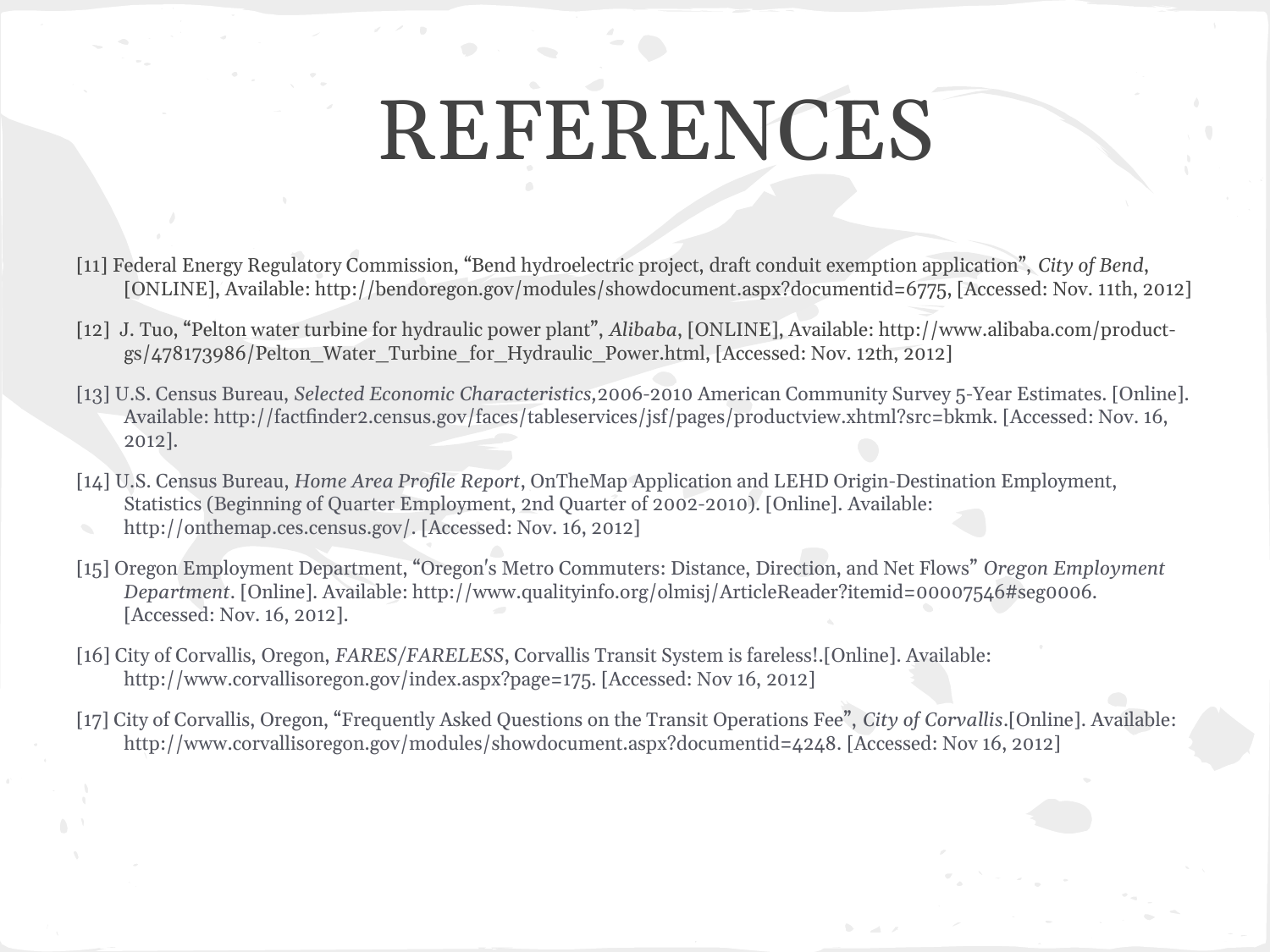

# REFERENCES
[11] Federal Energy Regulatory Commission, “Bend hydroelectric project, draft conduit exemption application”, City of Bend, [ONLINE], Available: http://bendoregon.gov/modules/showdocument.aspx?documentid=6775, [Accessed: Nov. 11th, 2012]
[12]  J. Tuo, “Pelton water turbine for hydraulic power plant”, Alibaba, [ONLINE], Available: http://www.alibaba.com/product-gs/478173986/Pelton_Water_Turbine_for_Hydraulic_Power.html, [Accessed: Nov. 12th, 2012]
[13] U.S. Census Bureau, Selected Economic Characteristics,2006-2010 American Community Survey 5-Year Estimates. [Online]. Available: http://factfinder2.census.gov/faces/tableservices/jsf/pages/productview.xhtml?src=bkmk. [Accessed: Nov. 16, 2012].
[14] U.S. Census Bureau, Home Area Profile Report, OnTheMap Application and LEHD Origin-Destination Employment, Statistics (Beginning of Quarter Employment, 2nd Quarter of 2002-2010). [Online]. Available: http://onthemap.ces.census.gov/. [Accessed: Nov. 16, 2012]
[15] Oregon Employment Department, “Oregon's Metro Commuters: Distance, Direction, and Net Flows” Oregon Employment Department. [Online]. Available: http://www.qualityinfo.org/olmisj/ArticleReader?itemid=00007546#seg0006. [Accessed: Nov. 16, 2012].
[16] City of Corvallis, Oregon, FARES/FARELESS, Corvallis Transit System is fareless!.[Online]. Available: http://www.corvallisoregon.gov/index.aspx?page=175. [Accessed: Nov 16, 2012]
[17] City of Corvallis, Oregon, “Frequently Asked Questions on the Transit Operations Fee”, City of Corvallis.[Online]. Available: http://www.corvallisoregon.gov/modules/showdocument.aspx?documentid=4248. [Accessed: Nov 16, 2012]